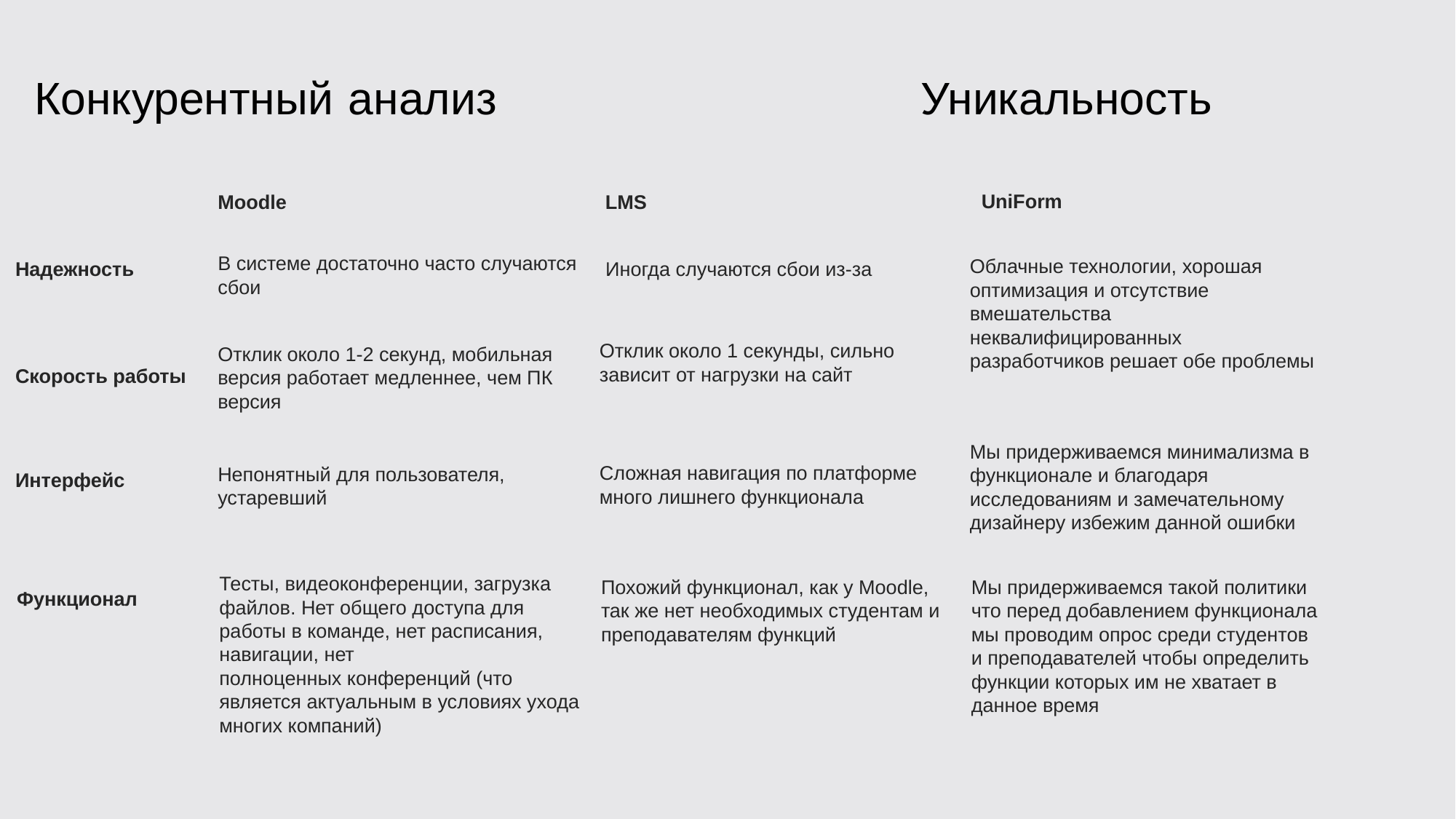

Конкурентный анализ
Уникальность
UniForm
Moodle
LMS
В системе достаточно часто случаются сбои
Облачные технологии, хорошая оптимизация и отсутствие вмешательства неквалифицированных разработчиков решает обе проблемы
Надежность
Иногда случаются сбои из-за
Отклик около 1 секунды, сильно зависит от нагрузки на сайт
Отклик около 1-2 секунд, мобильная версия работает медленнее, чем ПК версия
Скорость работы
Мы придерживаемся минимализма в функционале и благодаря исследованиям и замечательному дизайнеру избежим данной ошибки
Сложная навигация по платформе
много лишнего функционала
Непонятный для пользователя, устаревший
Интерфейс
Тесты, видеоконференции, загрузка файлов. Нет общего доступа для работы в команде, нет расписания, навигации, нет
полноценных конференций (что является актуальным в условиях ухода многих компаний)
Похожий функционал, как у Moodle, так же нет необходимых студентам и преподавателям функций
Мы придерживаемся такой политики
что перед добавлением функционала мы проводим опрос среди студентов и преподавателей чтобы определить
функции которых им не хватает в данное время
Функционал